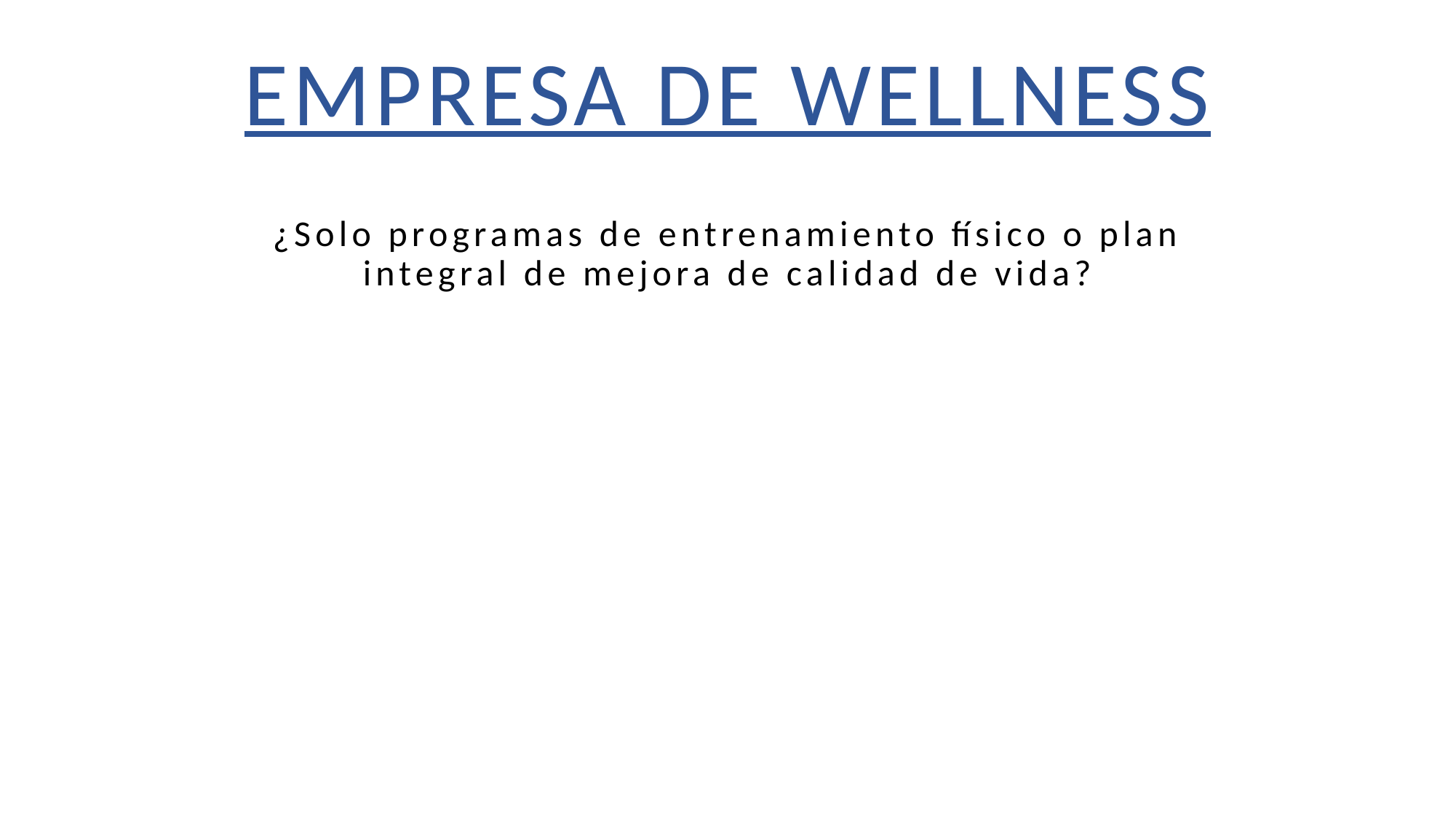

EMPRESA DE WELLNESS

¿Solo programas de entrenamiento físico o plan integral de mejora de calidad de vida?